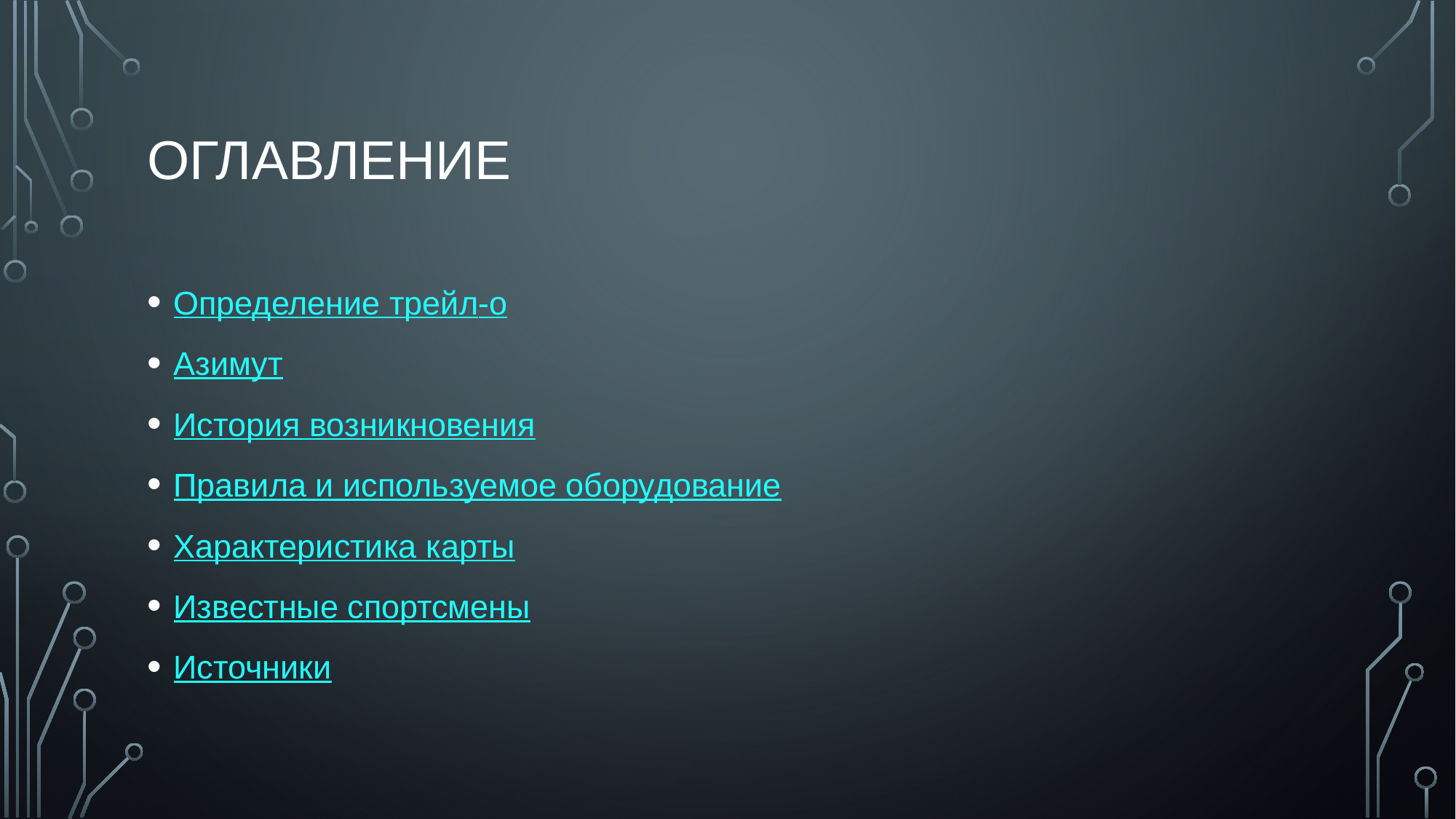

# Оглавление
Определение трейл-о
Азимут
История возникновения
Правила и используемое оборудование
Характеристика карты
Известные спортсмены
Источники